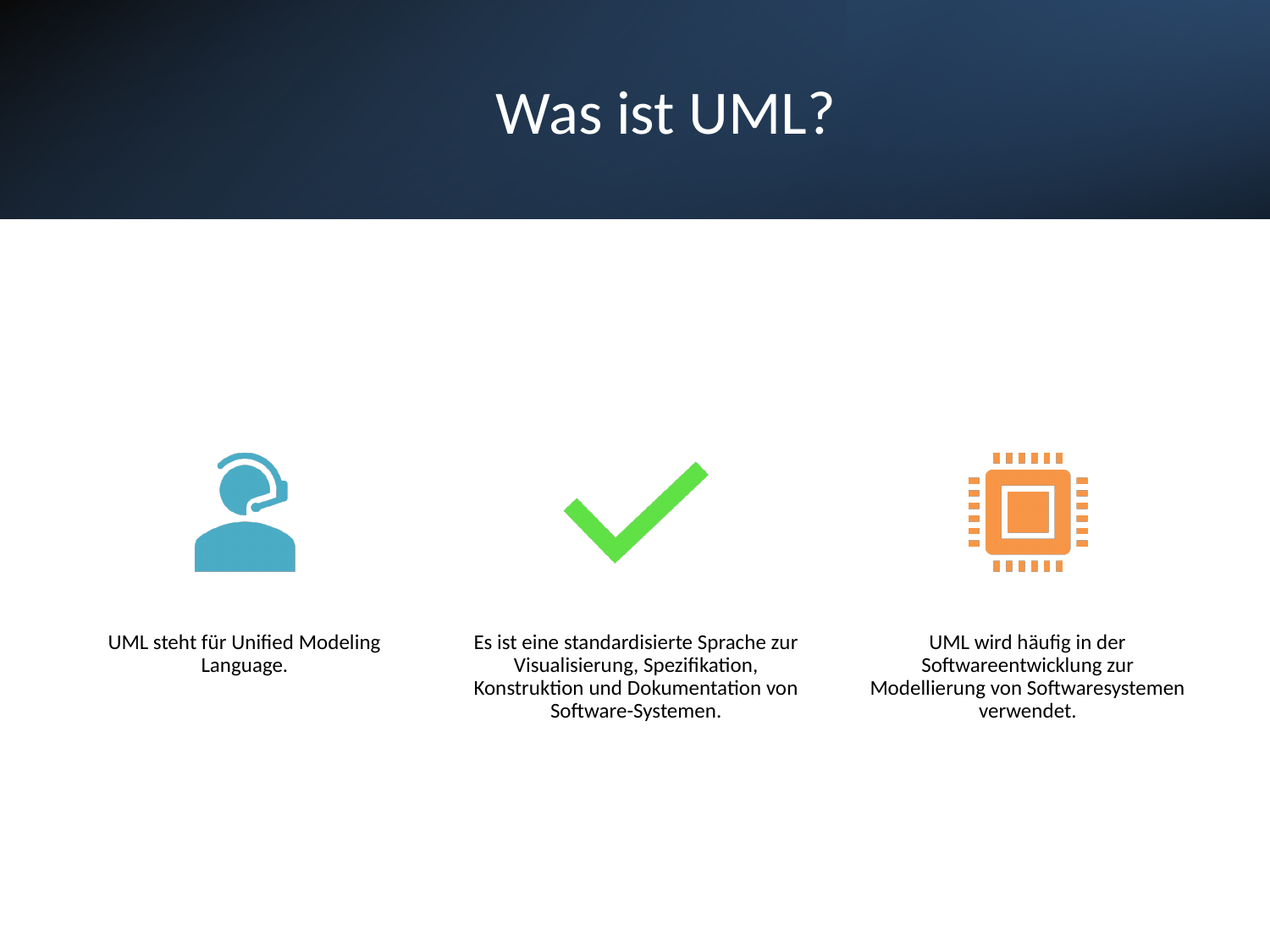

# Was ist UML?
UML steht für Unified Modeling Language.
Es ist eine standardisierte Sprache zur Visualisierung, Spezifikation, Konstruktion und Dokumentation von Software-Systemen.
UML wird häufig in der Softwareentwicklung zur Modellierung von Softwaresystemen verwendet.